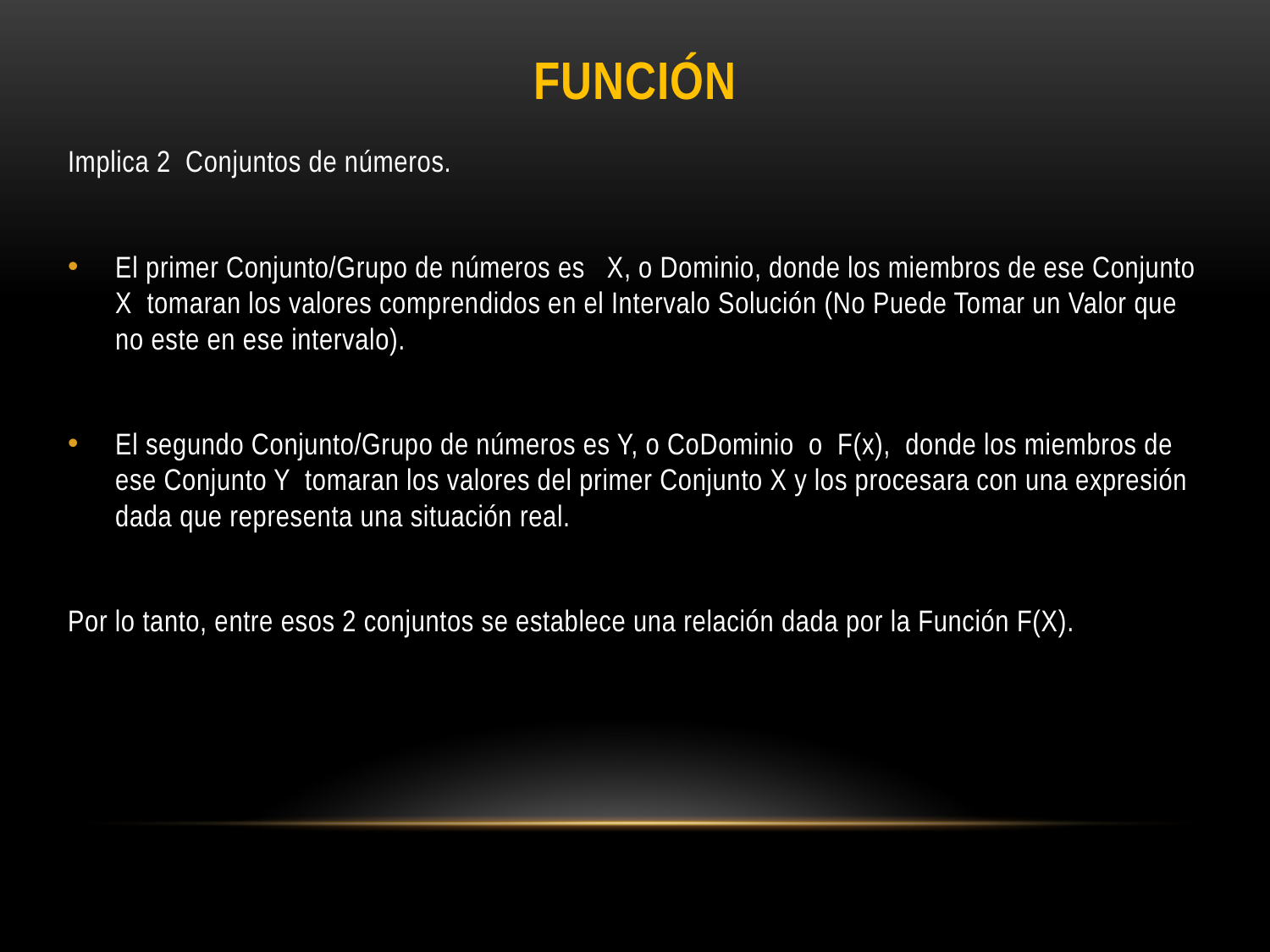

# Función
Implica 2  Conjuntos de números.

El primer Conjunto/Grupo de números es   X, o Dominio, donde los miembros de ese Conjunto X  tomaran los valores comprendidos en el Intervalo Solución (No Puede Tomar un Valor que no este en ese intervalo).

El segundo Conjunto/Grupo de números es Y, o CoDominio  o  F(x),  donde los miembros de ese Conjunto Y  tomaran los valores del primer Conjunto X y los procesara con una expresión dada que representa una situación real.

Por lo tanto, entre esos 2 conjuntos se establece una relación dada por la Función F(X).